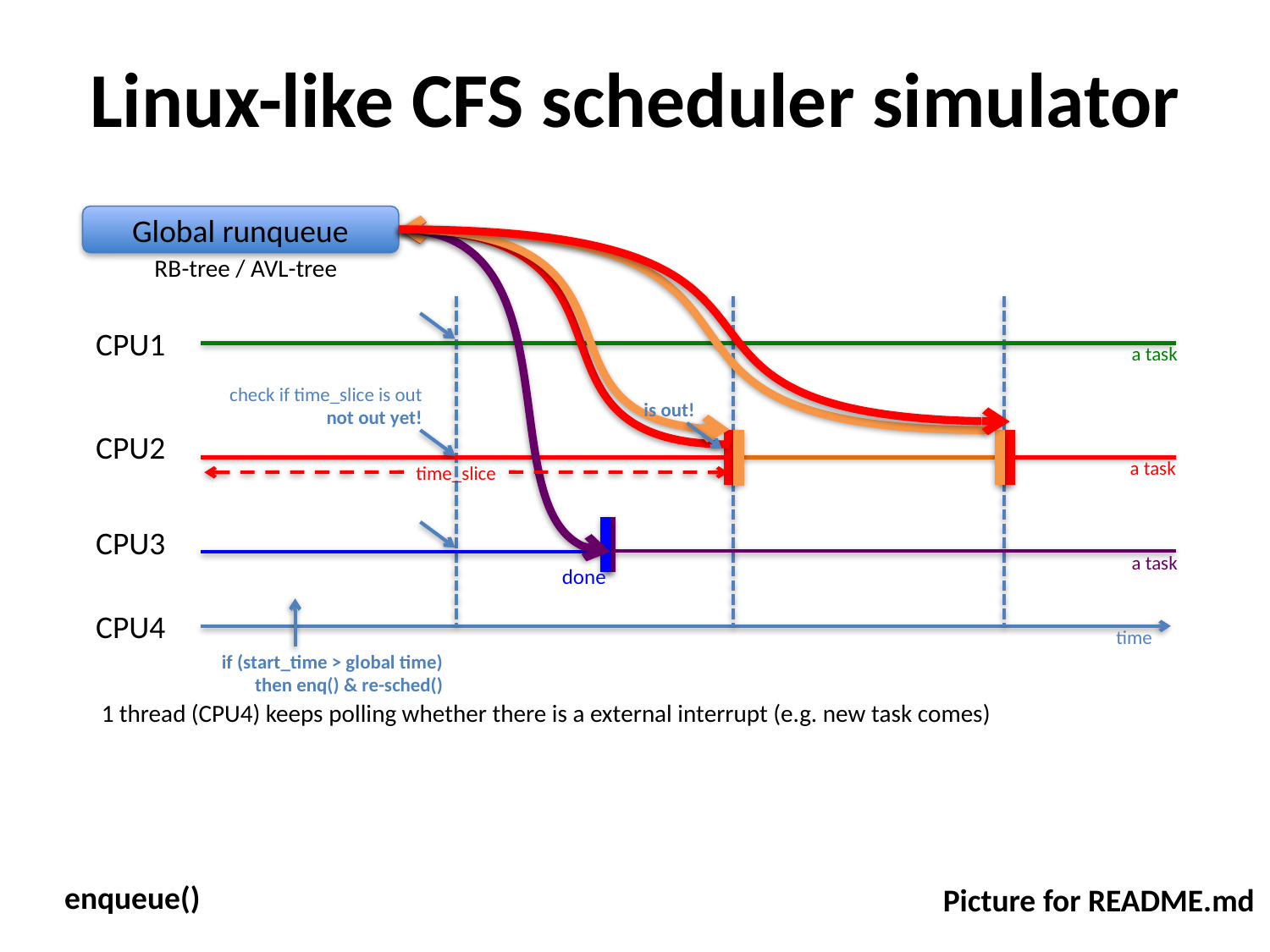

Linux-like CFS scheduler simulator
Global runqueue
RB-tree / AVL-tree
CPU1
a task
check if time_slice is out
not out yet!
is out!
CPU2
a task
time_slice
CPU3
a task
done
CPU4
time
if (start_time > global time)
then enq() & re-sched()
1 thread (CPU4) keeps polling whether there is a external interrupt (e.g. new task comes)
enqueue()
Picture for README.md